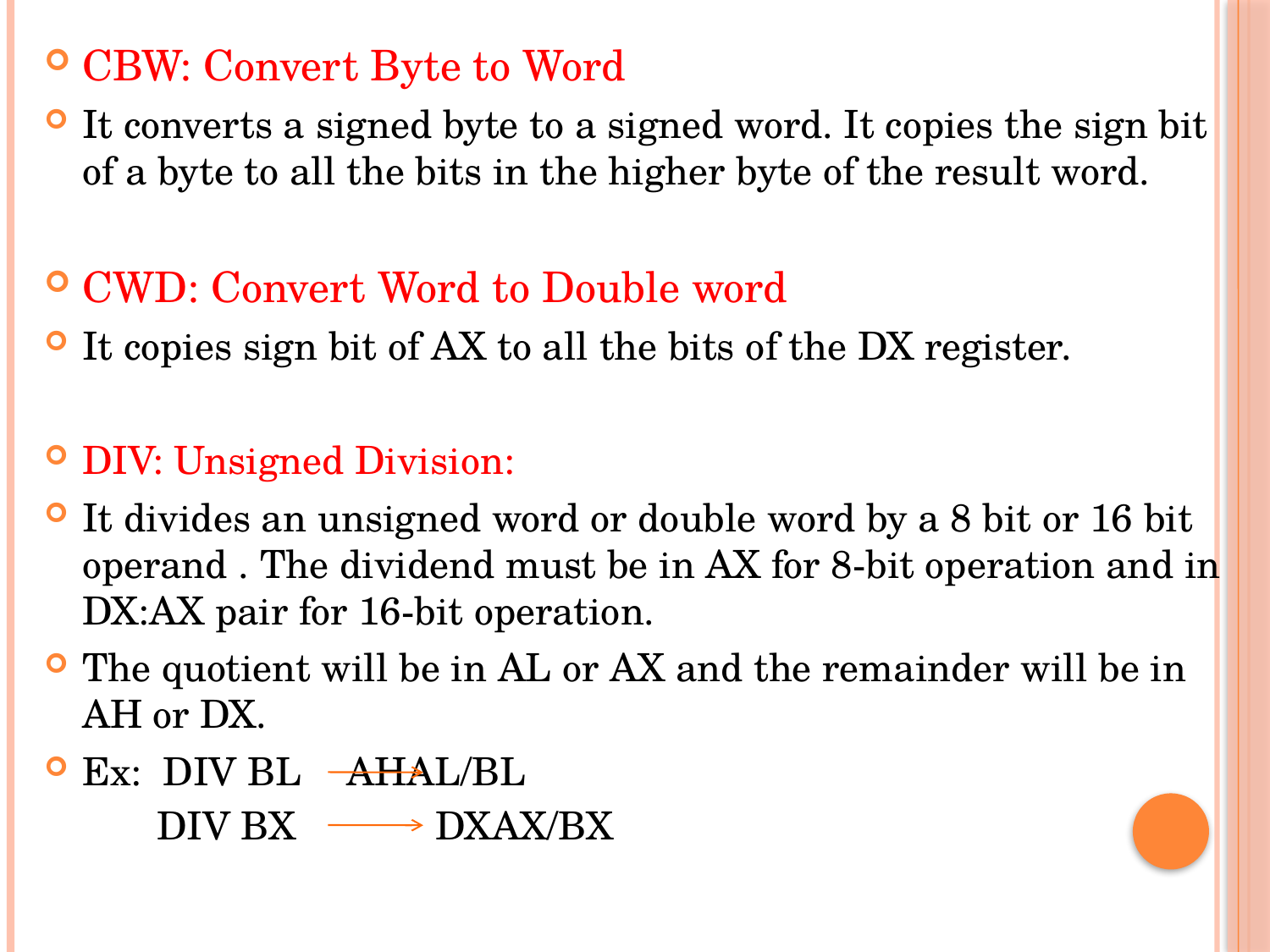

CBW: Convert Byte to Word
It converts a signed byte to a signed word. It copies the sign bit of a byte to all the bits in the higher byte of the result word.

CWD: Convert Word to Double word
It copies sign bit of AX to all the bits of the DX register.

DIV: Unsigned Division:
It divides an unsigned word or double word by a 8 bit or 16 bit operand . The dividend must be in AX for 8-bit operation and in DX:AX pair for 16-bit operation.
The quotient will be in AL or AX and the remainder will be in AH or DX.
Ex:  DIV BL 	 AHAL/BL
 DIV BX 	 DXAX/BX